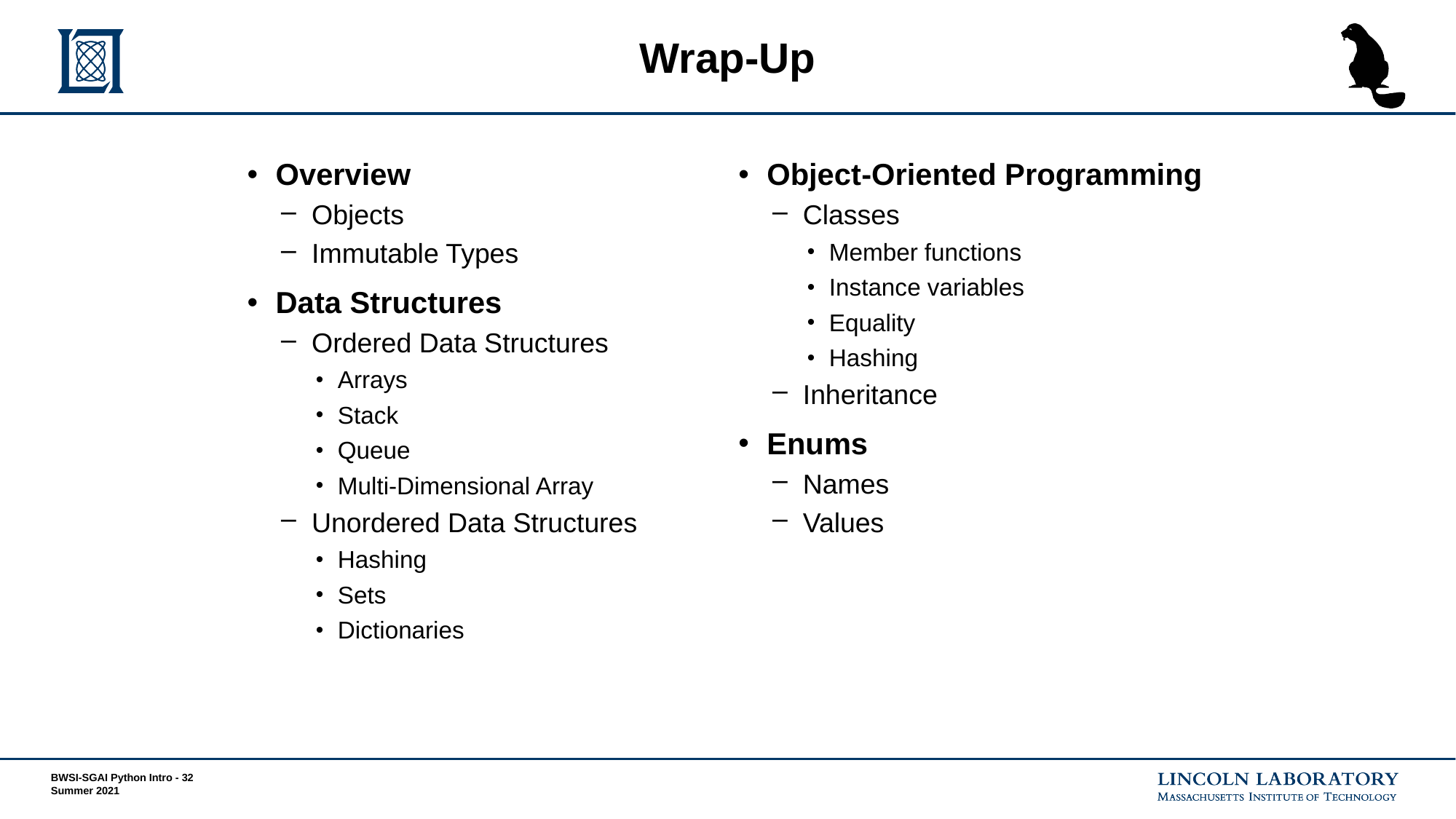

# Wrap-Up

Overview
Objects
Immutable Types
Data Structures
Ordered Data Structures
Arrays
Stack
Queue
Multi-Dimensional Array
Unordered Data Structures
Hashing
Sets
Dictionaries

Object-Oriented Programming
Classes
Member functions
Instance variables
Equality
Hashing
Inheritance
Enums
Names
Values